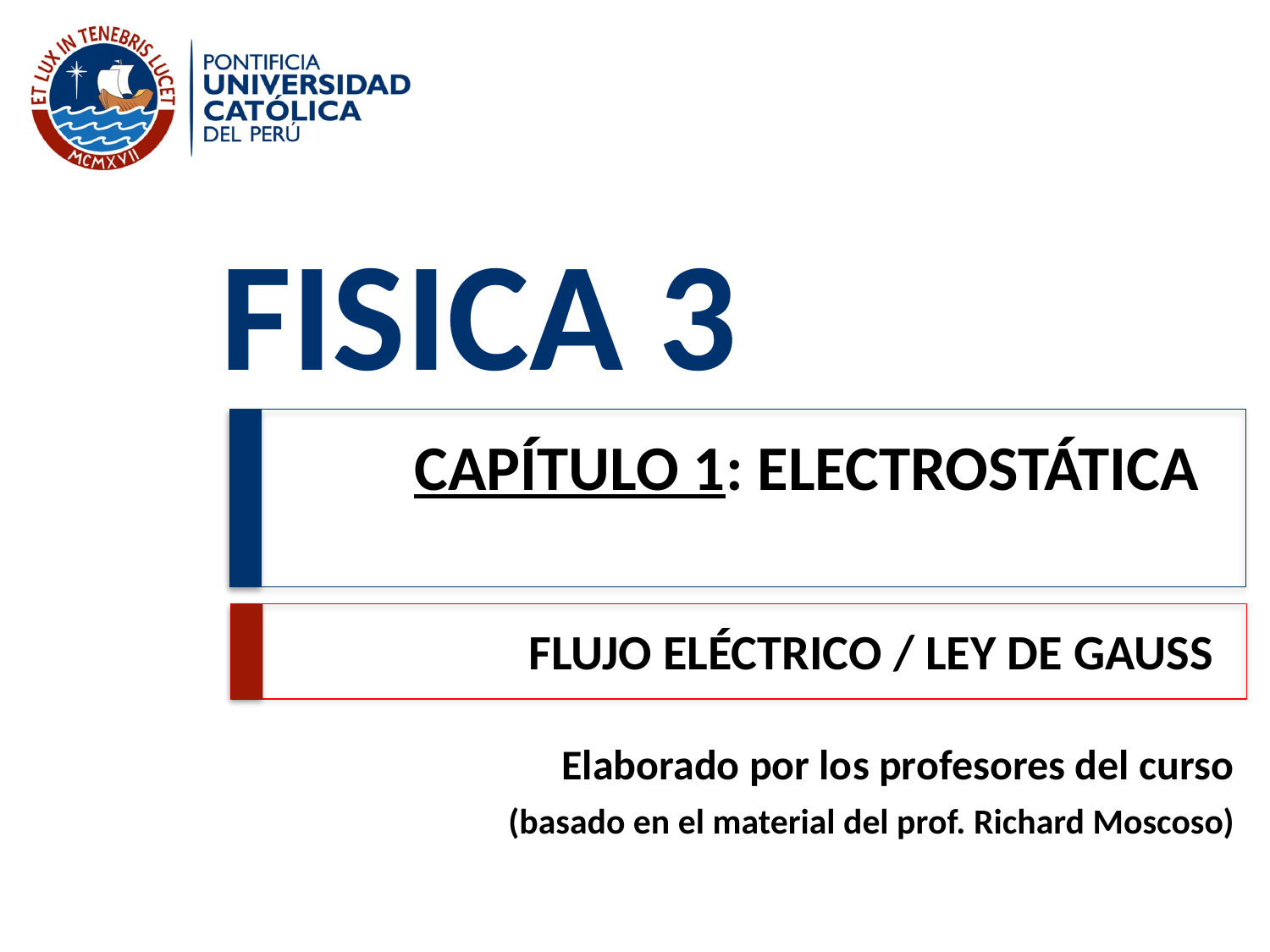

# CAPÍTULO 1: ELECTROSTÁTICA
FLUJO ELÉCTRICO / LEY DE GAUSS